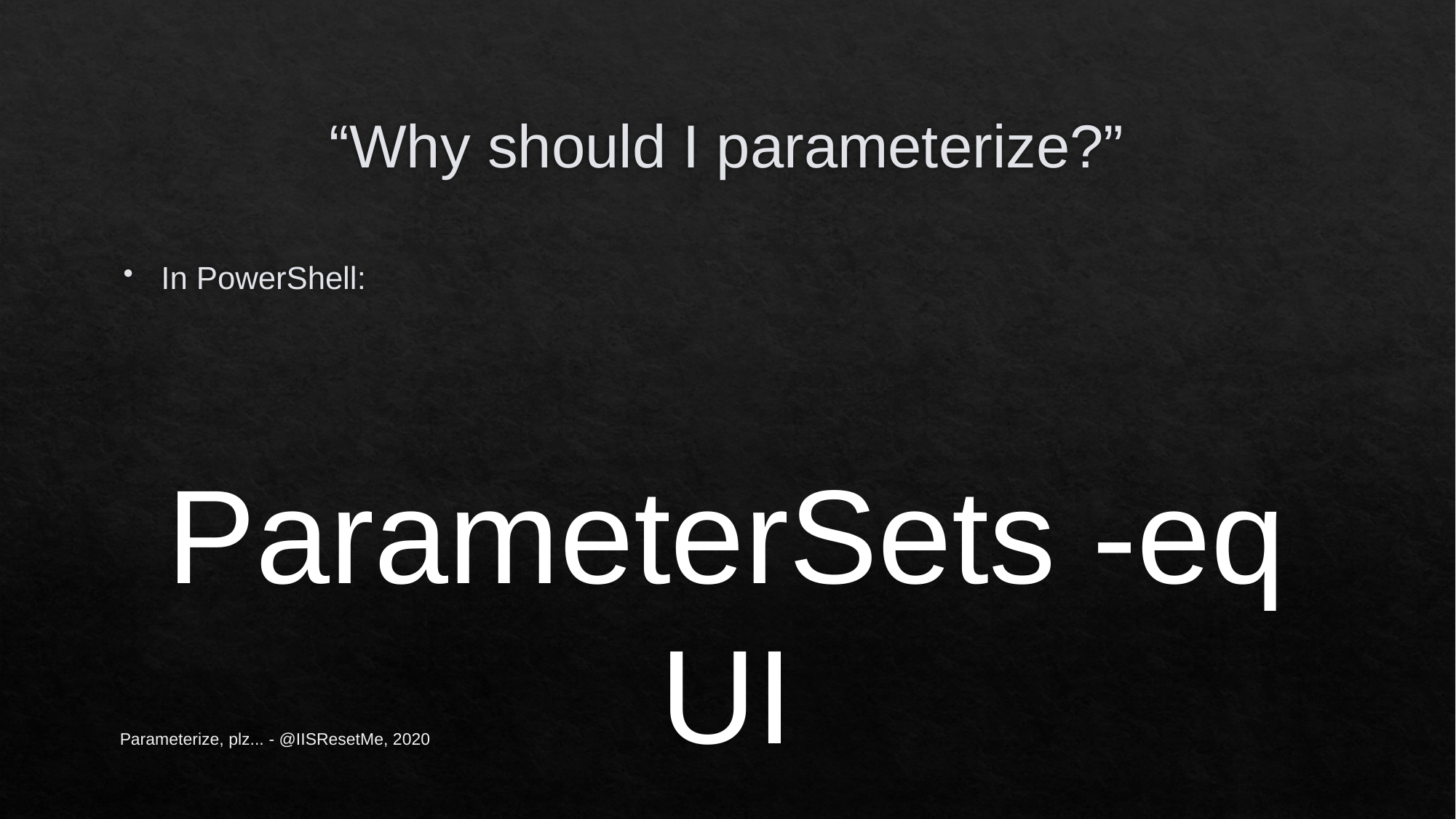

# “Why should I parameterize?”
In PowerShell:
ParameterSets -eq UI
Parameterize, plz... - @IISResetMe, 2020